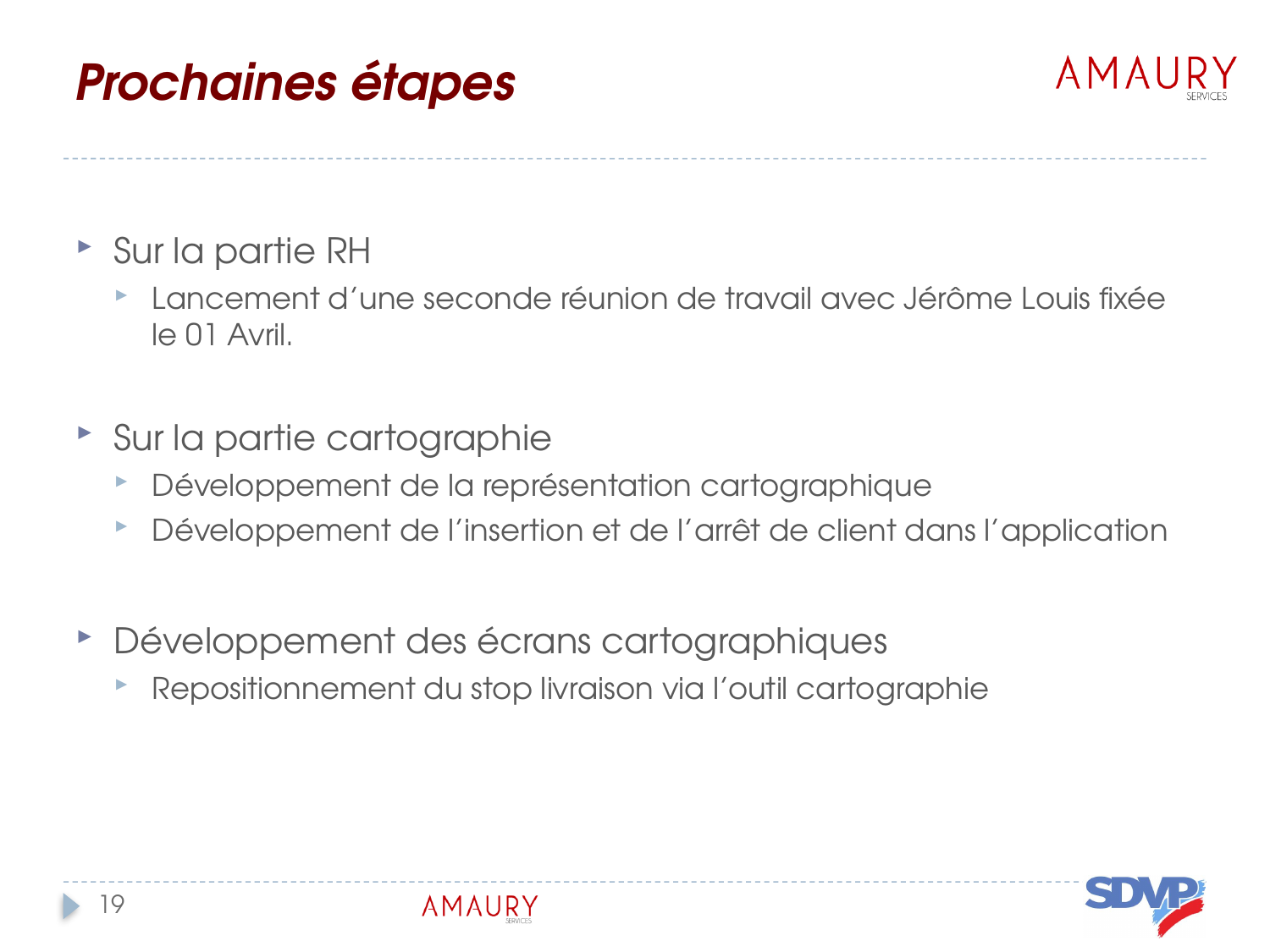

# Prochaines étapes

Sur la partie RH
Lancement d’une seconde réunion de travail avec Jérôme Louis fixée le 01 Avril.

Sur la partie cartographie
Développement de la représentation cartographique
Développement de l’insertion et de l’arrêt de client dans l’application

Développement des écrans cartographiques
Repositionnement du stop livraison via l’outil cartographie

19